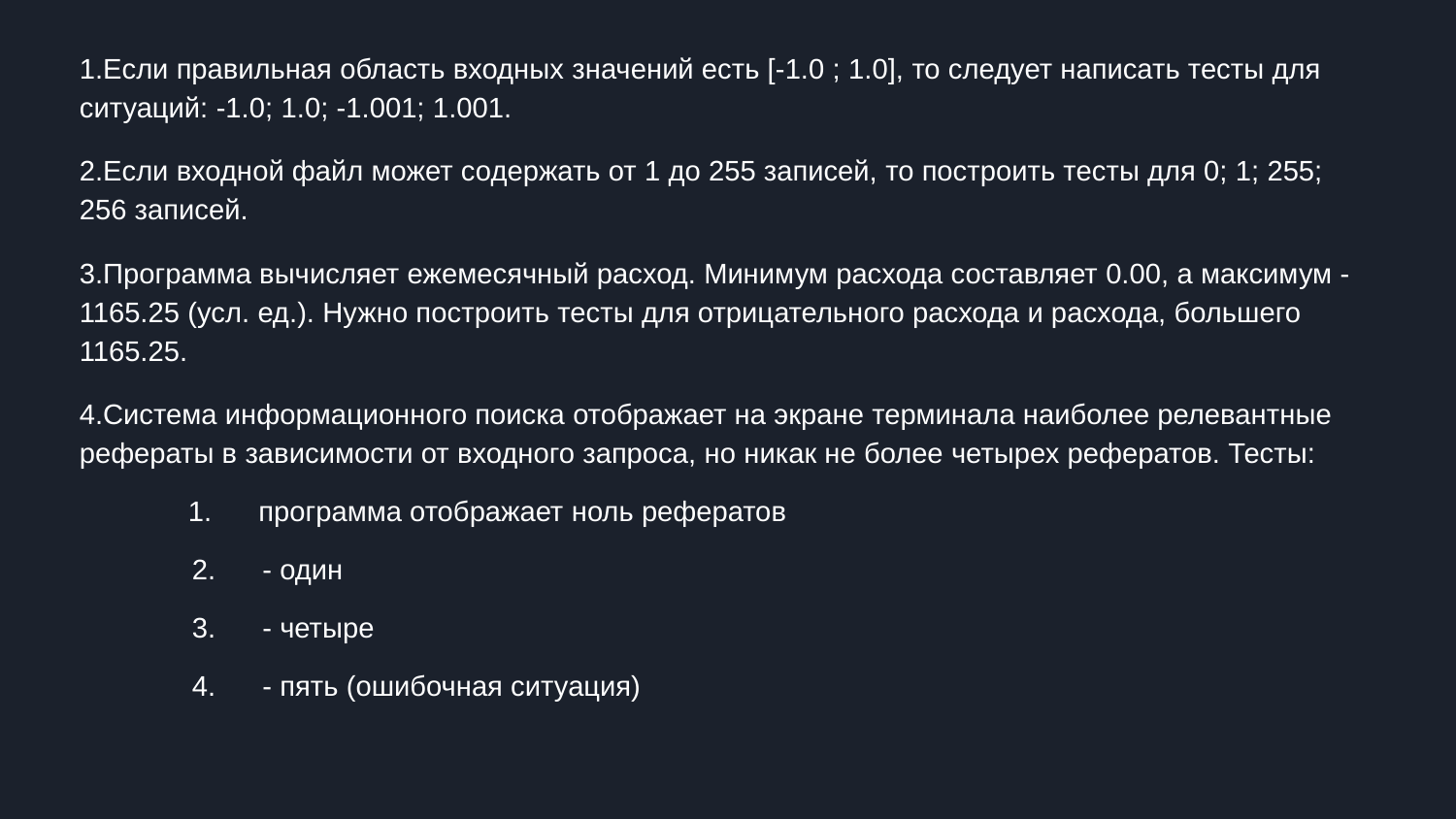

1.Если правильная область входных значений есть [-1.0 ; 1.0], то следует написать тесты для ситуаций: -1.0; 1.0; -1.001; 1.001.
2.Если входной файл может содержать от 1 до 255 записей, то построить тесты для 0; 1; 255; 256 записей.
3.Программа вычисляет ежемесячный расход. Минимум расхода составляет 0.00, а максимум - 1165.25 (усл. ед.). Нужно построить тесты для отрицательного расхода и расхода, большего 1165.25.
4.Система информационного поиска отображает на экране терминала наиболее релевантные рефераты в зависимости от входного запроса, но никак не более четырех рефератов. Тесты:
                            1.            программа отображает ноль рефератов
                             2.            - один
                             3.            - четыре
                             4.            - пять (ошибочная ситуация)